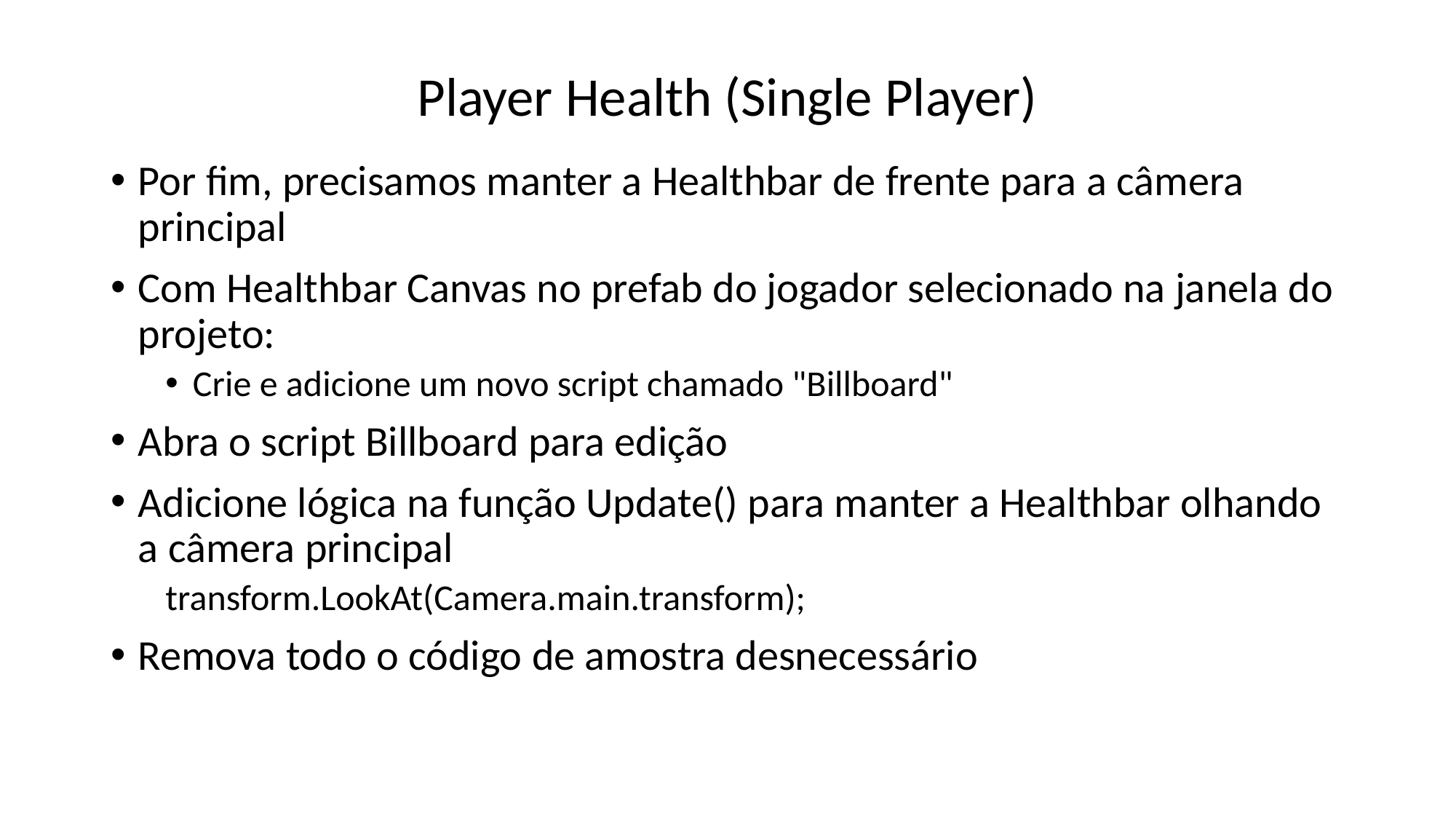

# Player Health (Single Player)
Por fim, precisamos manter a Healthbar de frente para a câmera principal
Com Healthbar Canvas no prefab do jogador selecionado na janela do projeto:
Crie e adicione um novo script chamado "Billboard"
Abra o script Billboard para edição
Adicione lógica na função Update() para manter a Healthbar olhando a câmera principal
transform.LookAt(Camera.main.transform);
Remova todo o código de amostra desnecessário